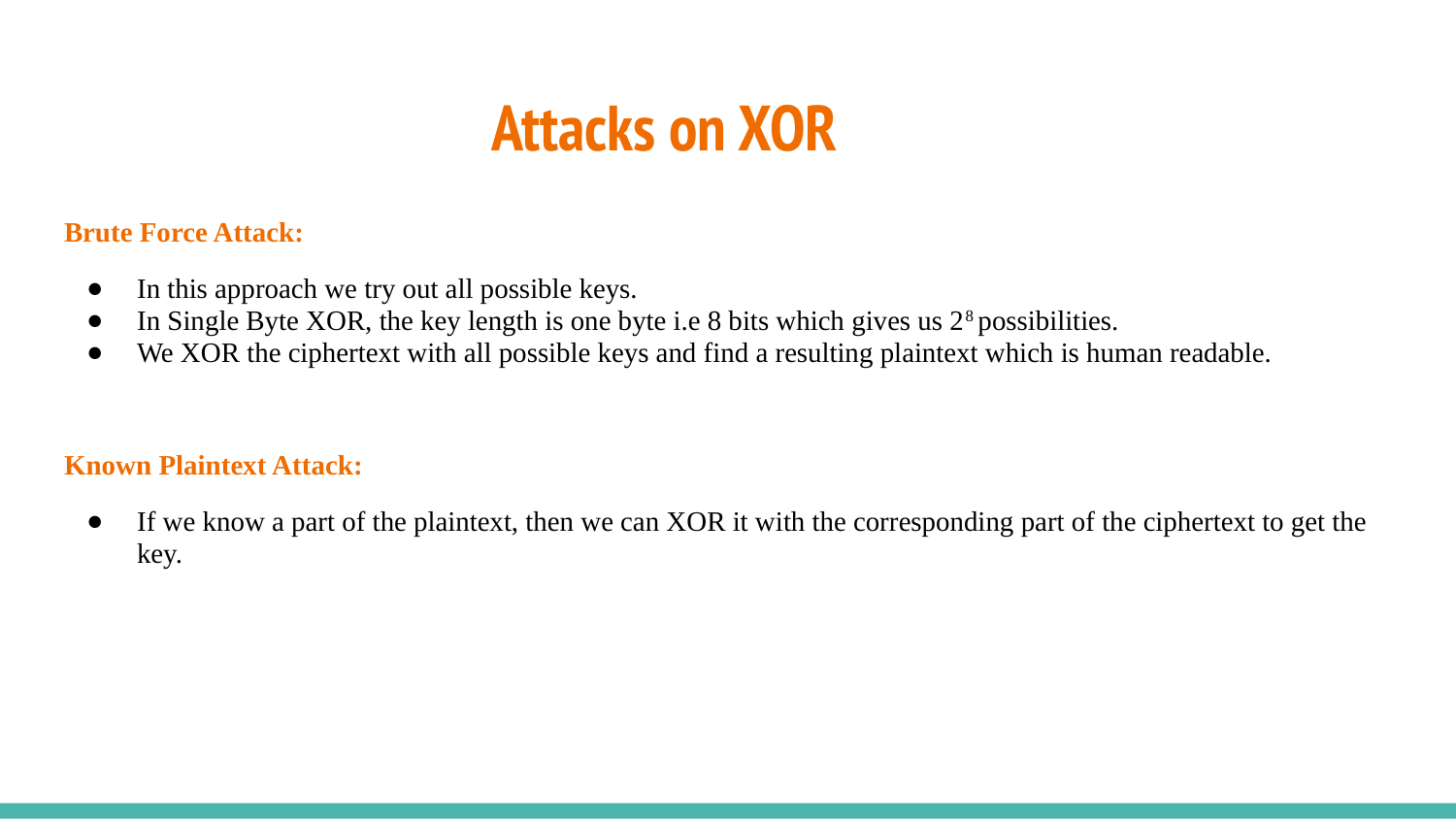

# Attacks on XOR
Brute Force Attack:
In this approach we try out all possible keys.
In Single Byte XOR, the key length is one byte i.e 8 bits which gives us 28 possibilities.
We XOR the ciphertext with all possible keys and find a resulting plaintext which is human readable.

Known Plaintext Attack:
If we know a part of the plaintext, then we can XOR it with the corresponding part of the ciphertext to get the key.